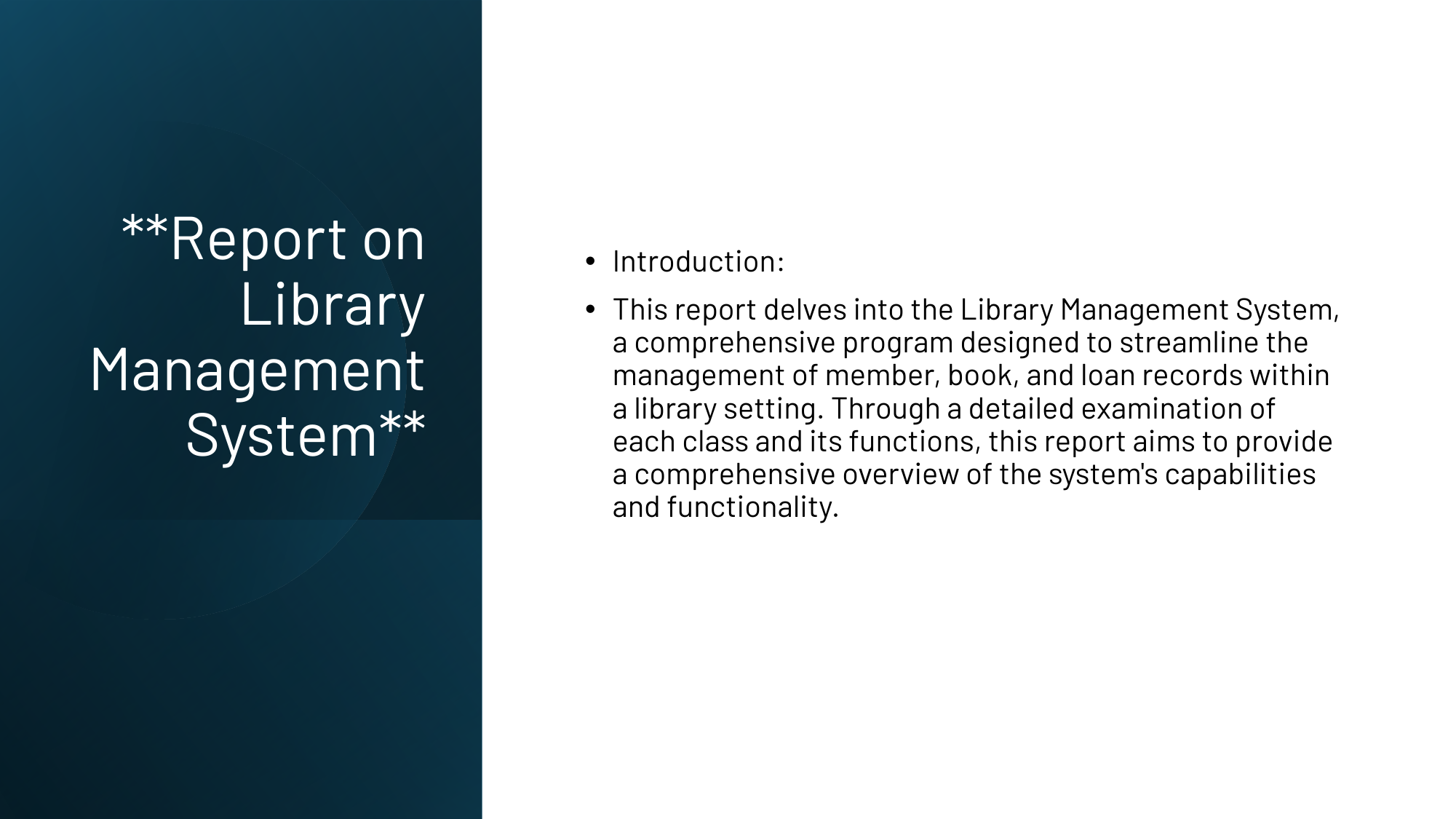

# **Report on Library Management System**
Introduction:
This report delves into the Library Management System, a comprehensive program designed to streamline the management of member, book, and loan records within a library setting. Through a detailed examination of each class and its functions, this report aims to provide a comprehensive overview of the system's capabilities and functionality.